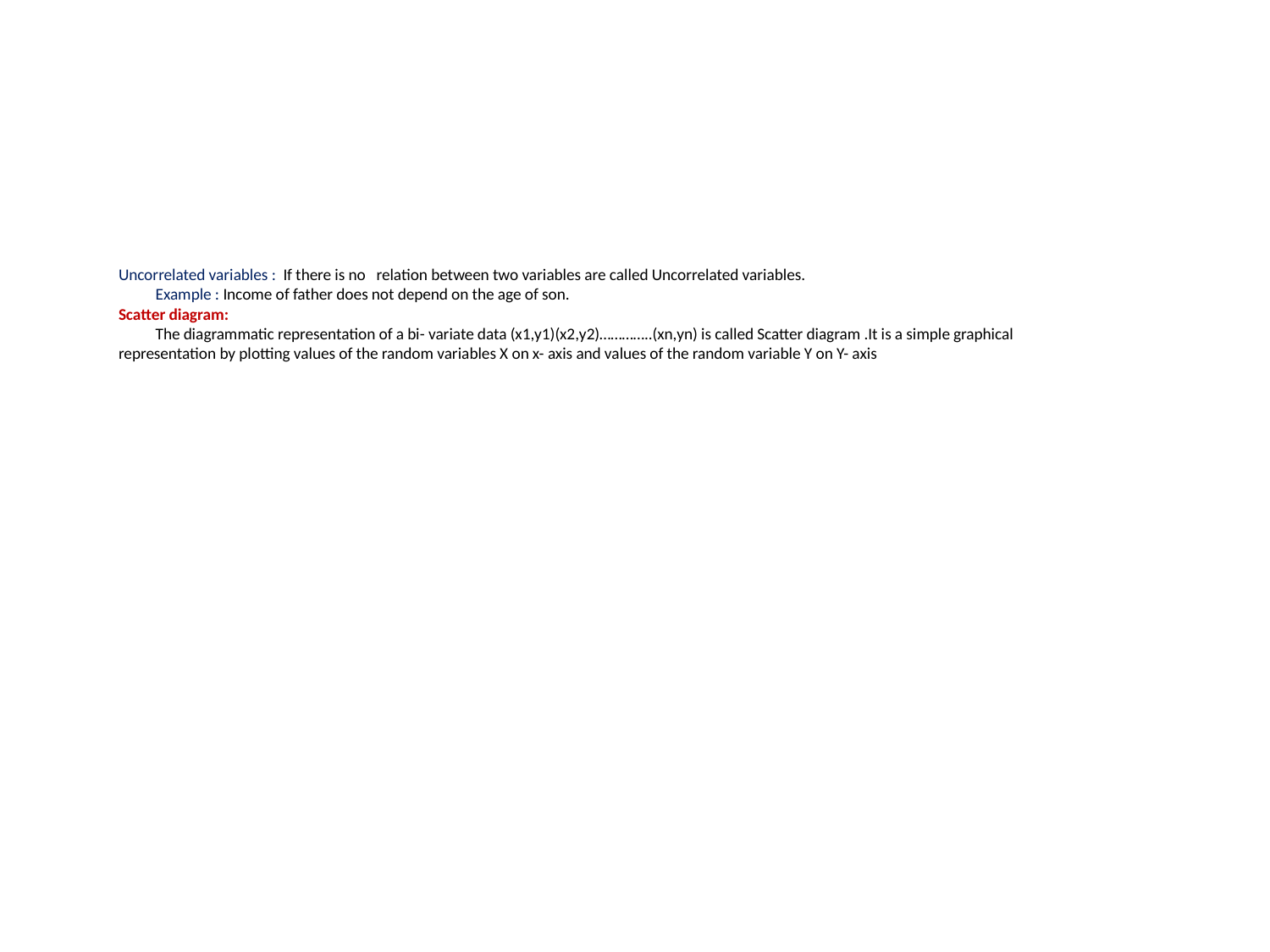

# Uncorrelated variables :  If there is no 	relation between two variables are called Uncorrelated variables. Example : Income of father does not depend on the age of son. Scatter diagram: The diagrammatic representation of a bi- variate data (x1,y1)(x2,y2)…………..(xn,yn) is called Scatter diagram .It is a simple graphical representation by plotting values of the random variables X on x- axis and values of the random variable Y on Y- axis